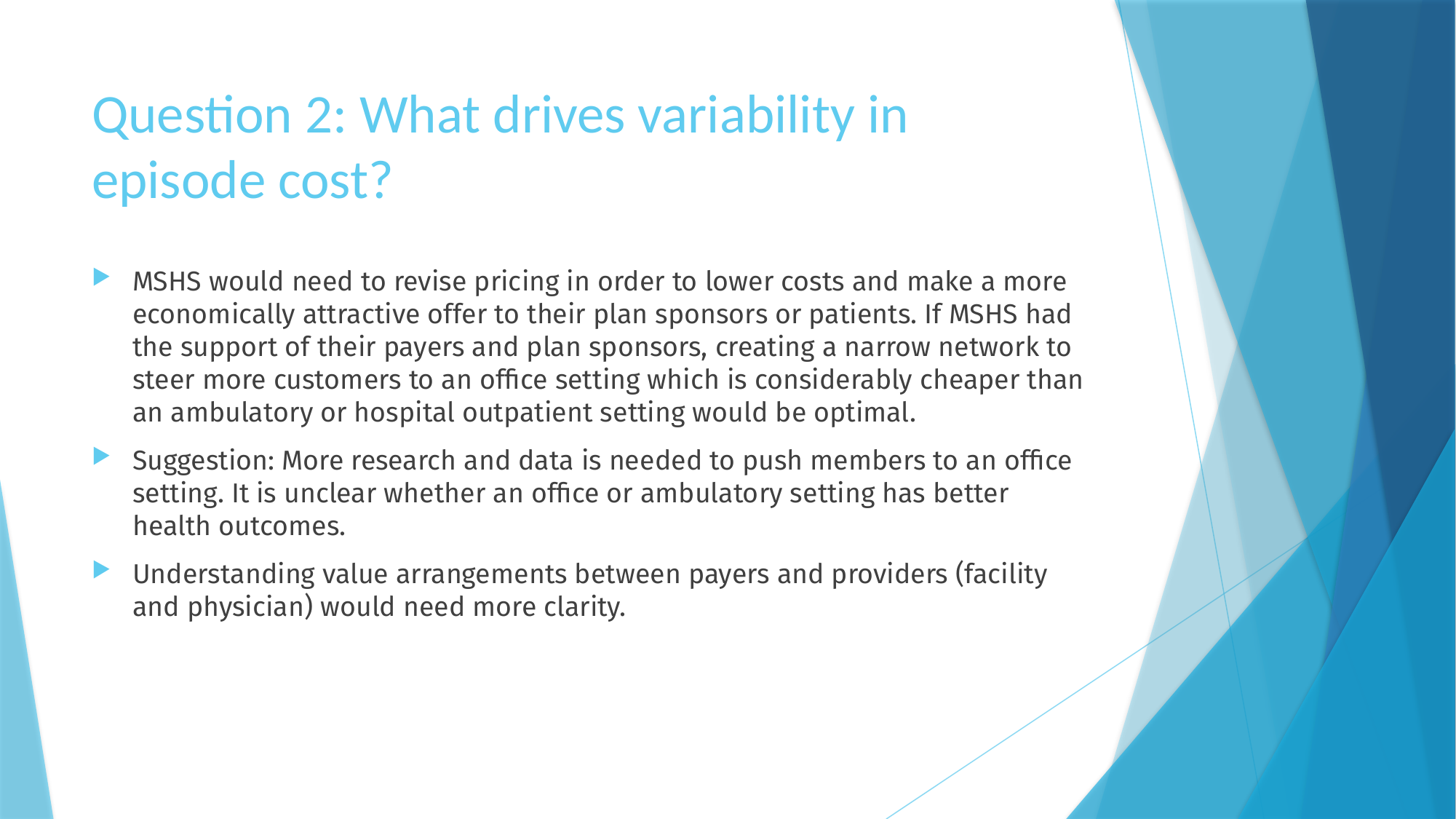

# Question 2: What drives variability in episode cost?
MSHS would need to revise pricing in order to lower costs and make a more economically attractive offer to their plan sponsors or patients. If MSHS had the support of their payers and plan sponsors, creating a narrow network to steer more customers to an office setting which is considerably cheaper than an ambulatory or hospital outpatient setting would be optimal.
Suggestion: More research and data is needed to push members to an office setting. It is unclear whether an office or ambulatory setting has better health outcomes.
Understanding value arrangements between payers and providers (facility and physician) would need more clarity.